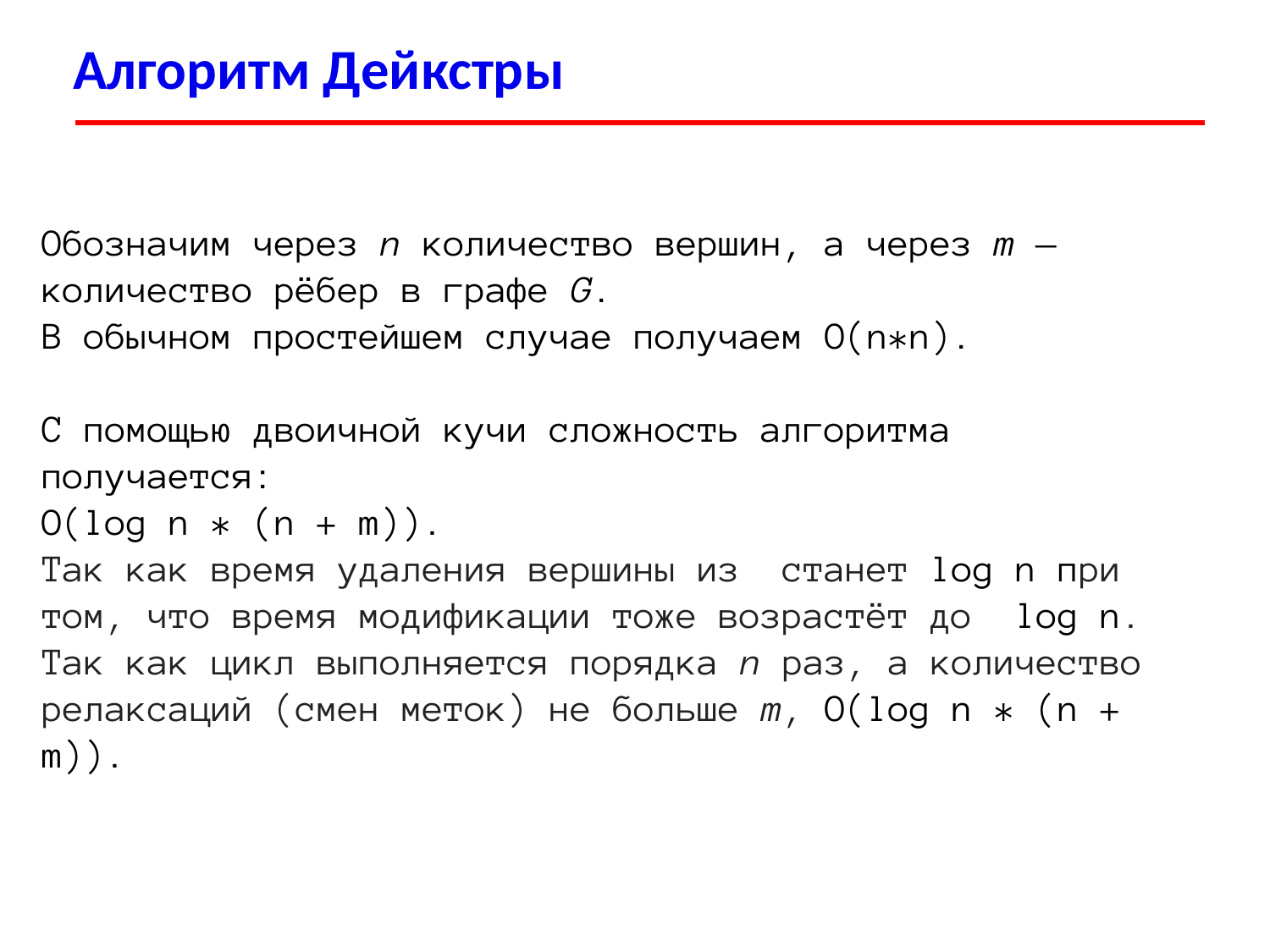

# Алгоритм Дейкстры
Обозначим через n количество вершин, а через m — количество рёбер в графе G.
В обычном простейшем случае получаем O(n*n).

С помощью двоичной кучи сложность алгоритма получается:
О(log n * (n + m)).
Так как время удаления вершины из  станет log n при том, что время модификации тоже возрастёт до  log n. Так как цикл выполняется порядка n раз, а количество релаксаций (смен меток) не больше m, О(log n * (n + m)).